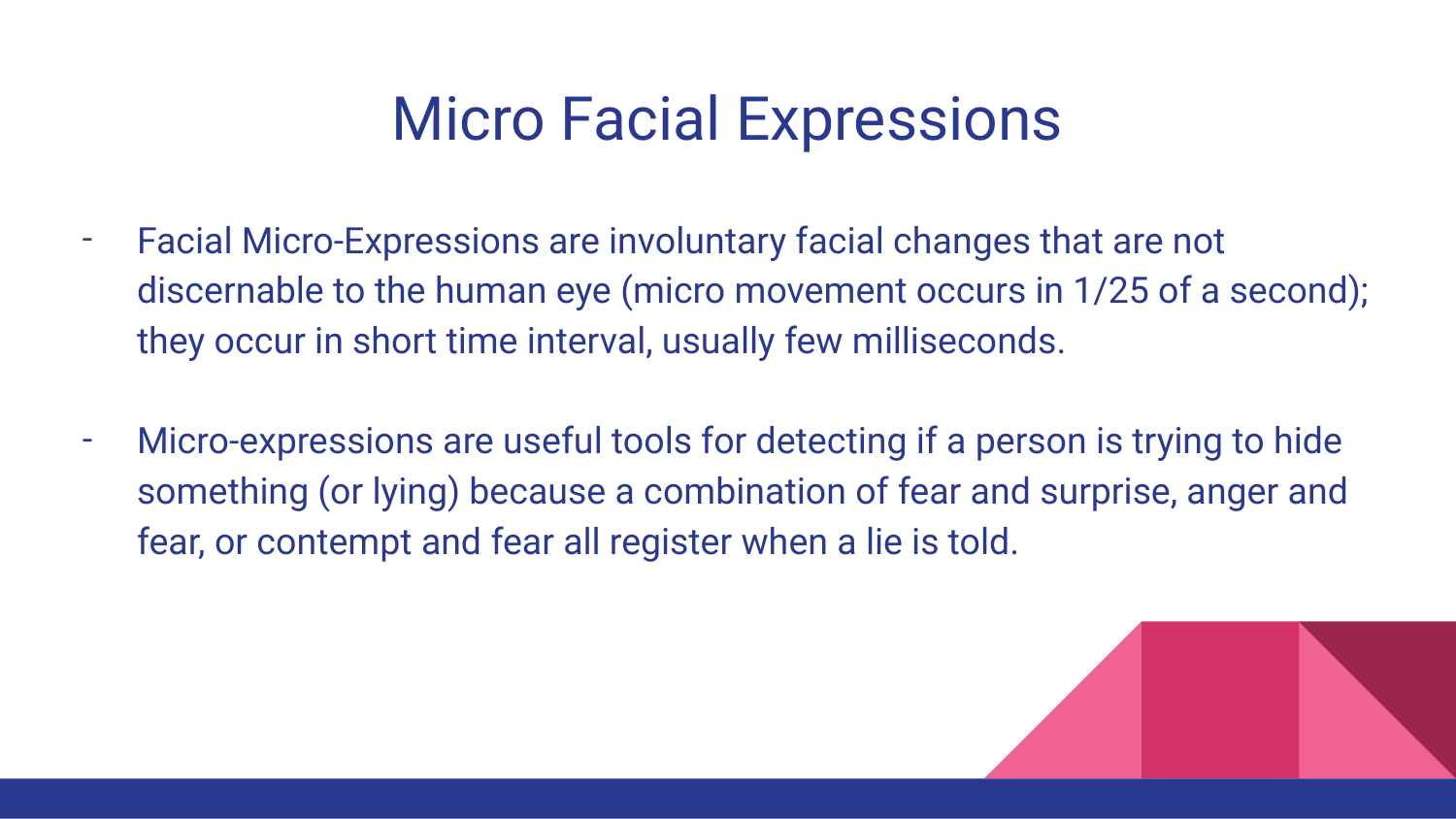

# Micro Facial Expressions
Facial Micro-Expressions are involuntary facial changes that are not discernable to the human eye (micro movement occurs in 1/25 of a second); they occur in short time interval, usually few milliseconds.

Micro-expressions are useful tools for detecting if a person is trying to hide something (or lying) because a combination of fear and surprise, anger and fear, or contempt and fear all register when a lie is told.